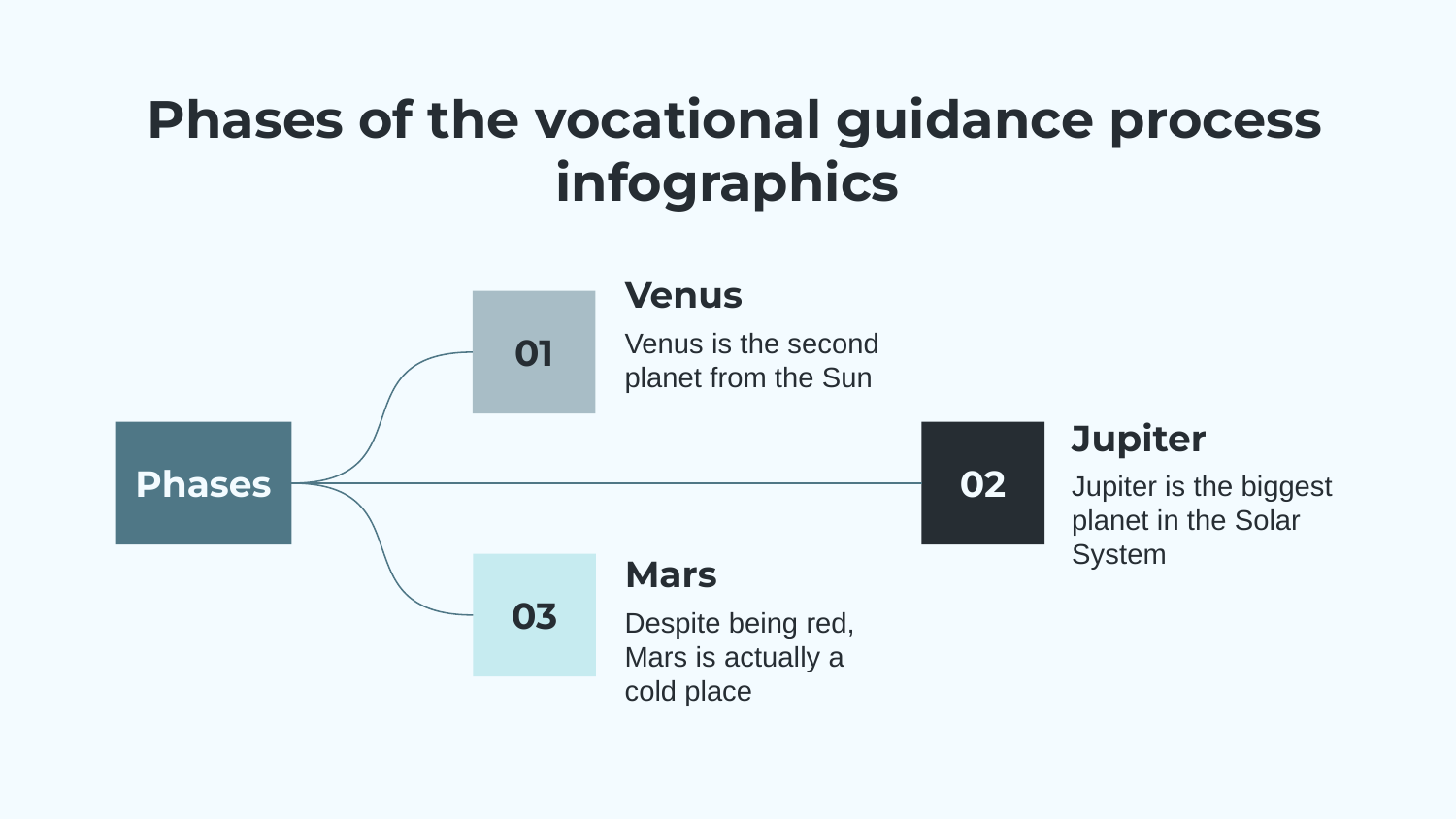

# Phases of the vocational guidance process infographics
Venus
Venus is the second planet from the Sun
01

Jupiter
Jupiter is the biggest planet in the Solar System
02
Phases
Mars
Despite being red, Mars is actually a cold place
03